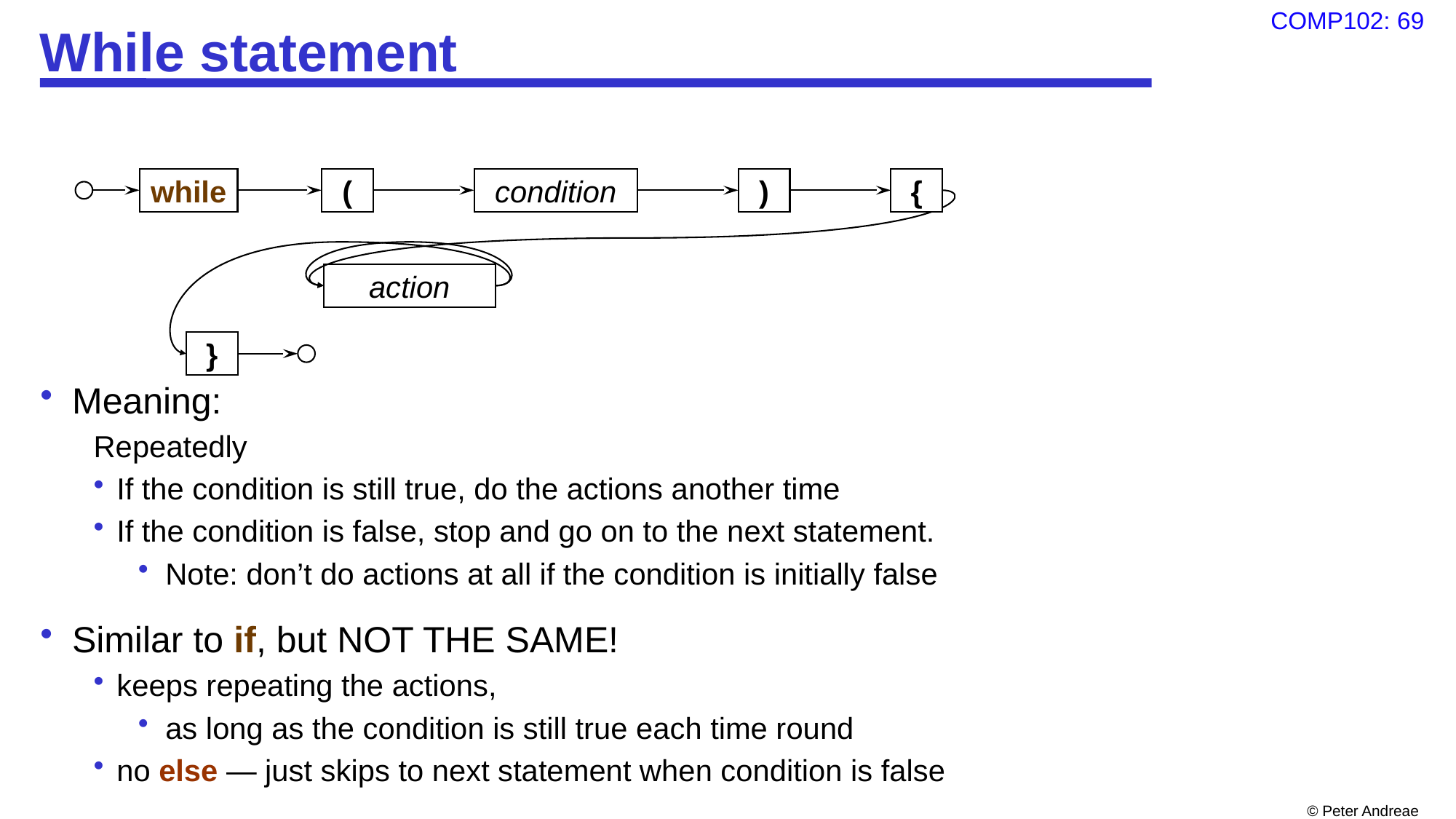

# While statement

Meaning:
Repeatedly
If the condition is still true, do the actions another time
If the condition is false, stop and go on to the next statement.
Note: don’t do actions at all if the condition is initially false
Similar to if, but NOT THE SAME!
keeps repeating the actions,
as long as the condition is still true each time round
no else — just skips to next statement when condition is false
while
(
condition
)
{

action
}